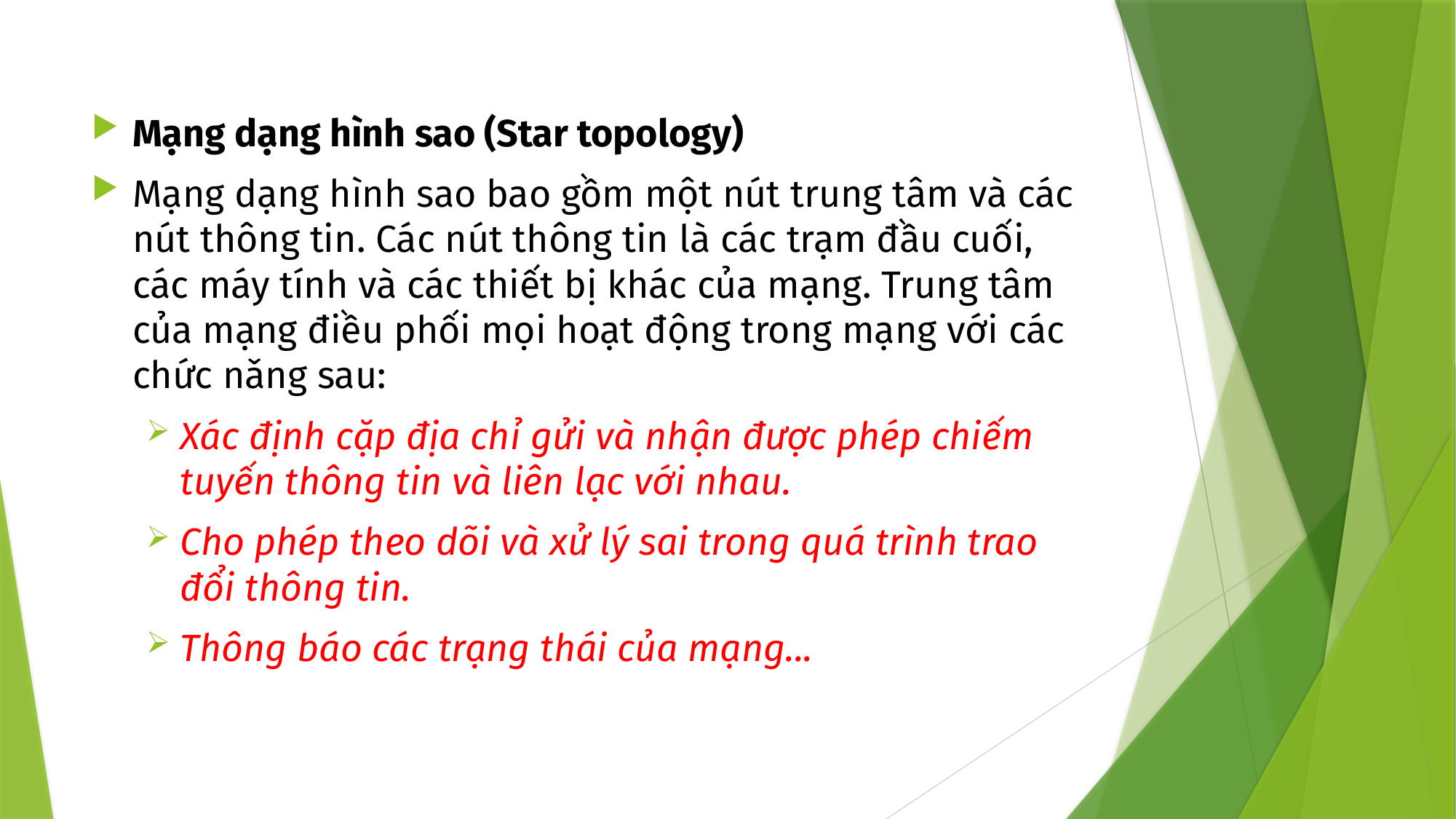

#
Mạng dạng hình sao (Star topology)
Mạng dạng hình sao bao gồm một nút trung tâm và các nút thông tin. Các nút thông tin là các trạm đầu cuối, các máy tính và các thiết bị khác của mạng. Trung tâm của mạng điều phối mọi hoạt động trong mạng với các chức nǎng sau:
Xác định cặp địa chỉ gửi và nhận được phép chiếm tuyến thông tin và liên lạc với nhau.
Cho phép theo dõi và xử lý sai trong quá trình trao đổi thông tin.
Thông báo các trạng thái của mạng...